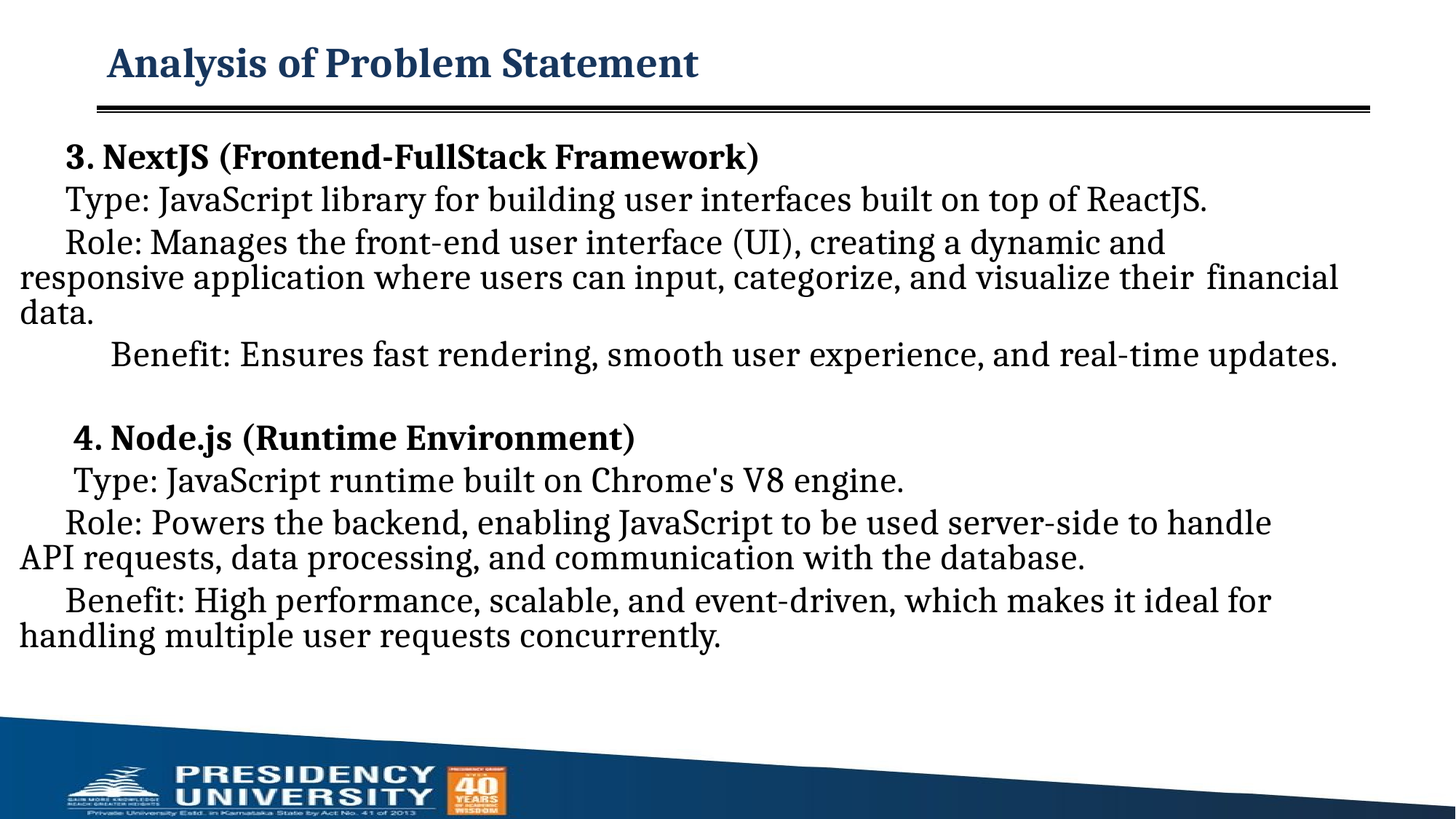

# Analysis of Problem Statement
NextJS (Frontend-FullStack Framework)
Type: JavaScript library for building user interfaces built on top of ReactJS.
Role: Manages the front-end user interface (UI), creating a dynamic and  responsive application where users can input, categorize, and visualize their financial data.
Benefit: Ensures fast rendering, smooth user experience, and real-time updates.
Node.js (Runtime Environment)
Type: JavaScript runtime built on Chrome's V8 engine.
Role: Powers the backend, enabling JavaScript to be used server-side to handle API requests, data processing, and communication with the database.
Benefit: High performance, scalable, and event-driven, which makes it ideal for handling multiple user requests concurrently.